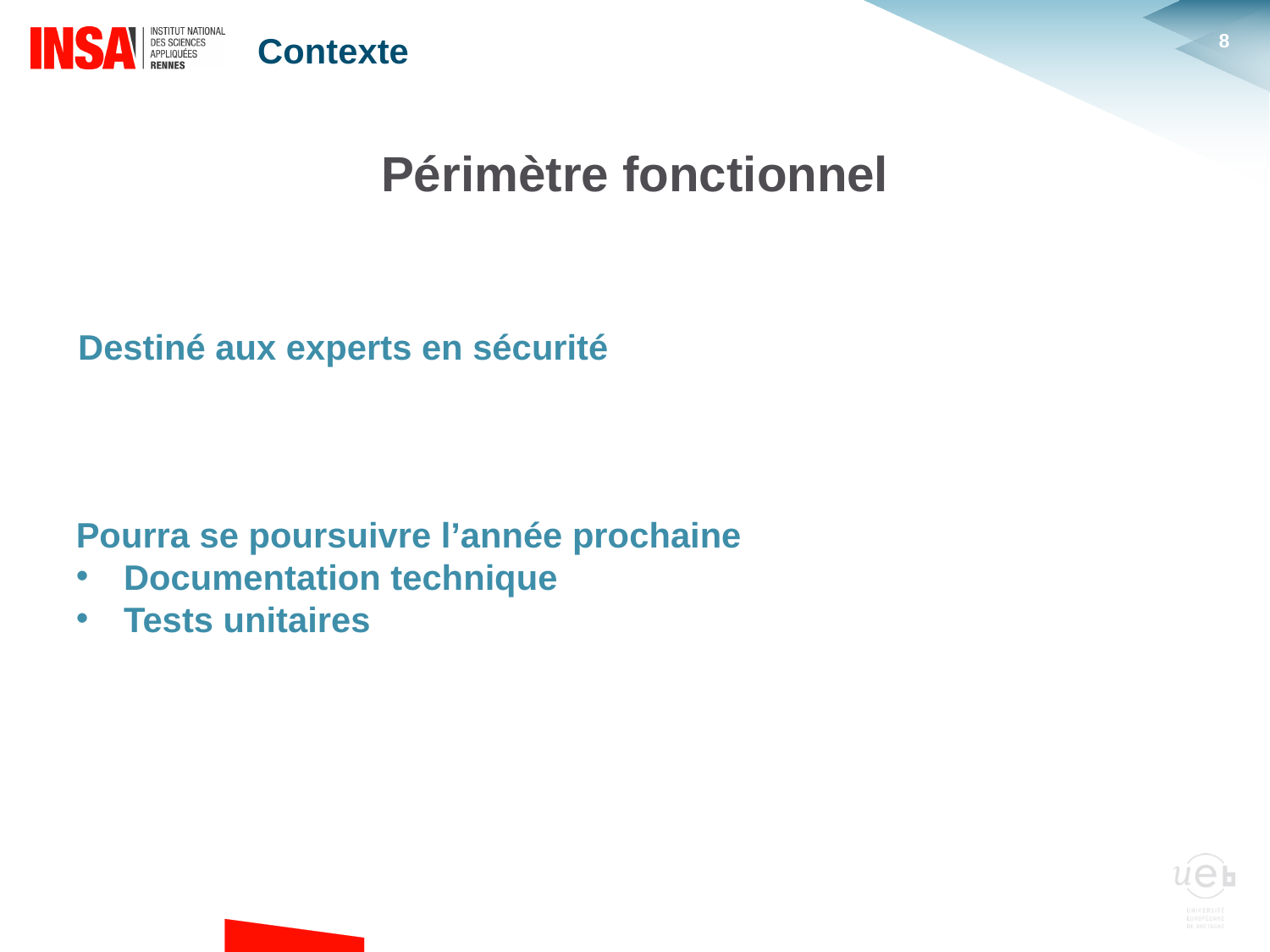

Contexte
Périmètre fonctionnel

Destiné aux experts en sécurité
Pourra se poursuivre l’année prochaine
Documentation technique
Tests unitaires